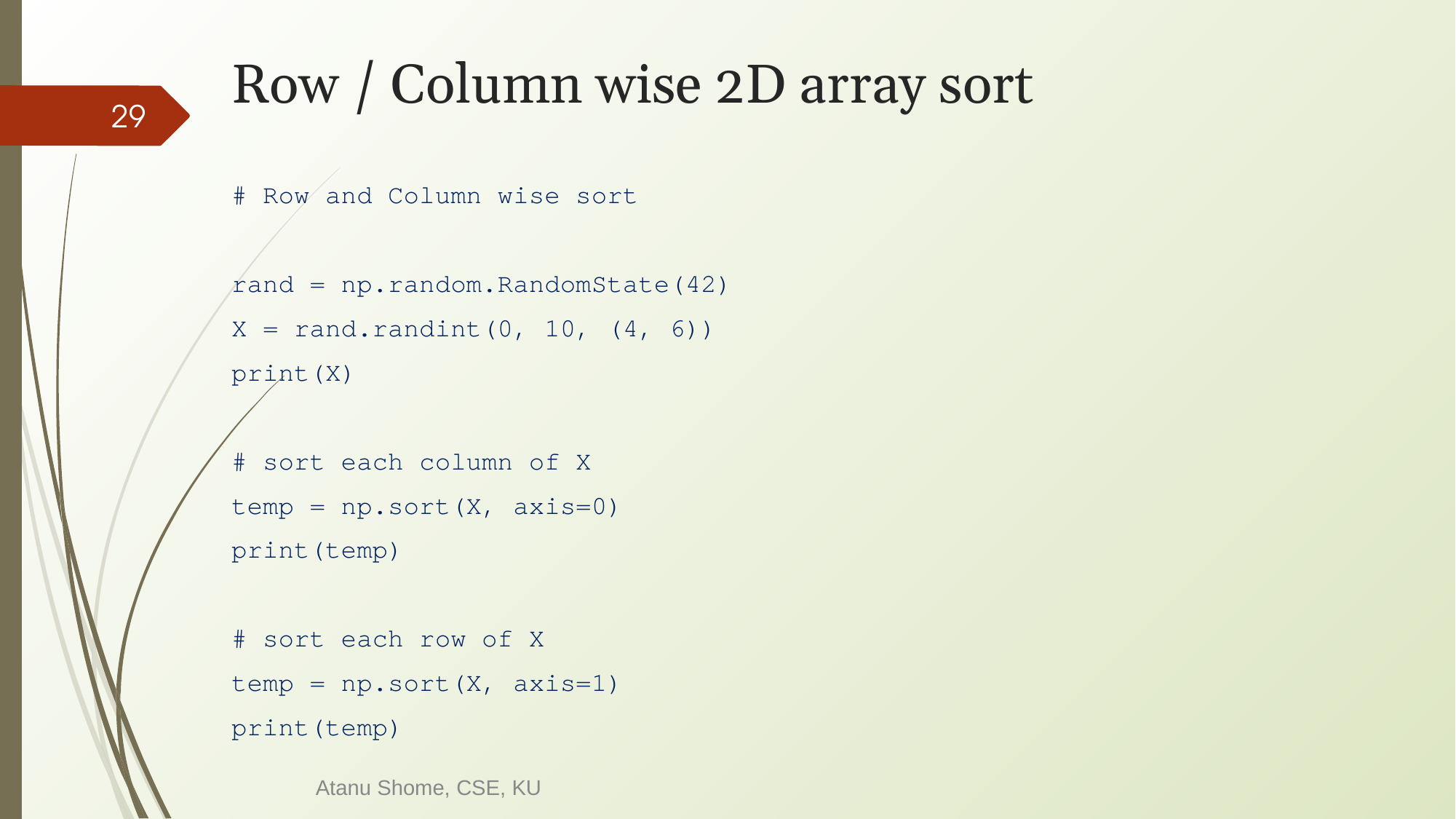

# Row / Column wise 2D array sort
29
# Row and Column wise sort

rand = np.random.RandomState(42)
X = rand.randint(0, 10, (4, 6))
print(X)

# sort each column of X
temp = np.sort(X, axis=0)
print(temp)

# sort each row of X
temp = np.sort(X, axis=1)
print(temp)
Atanu Shome, CSE, KU